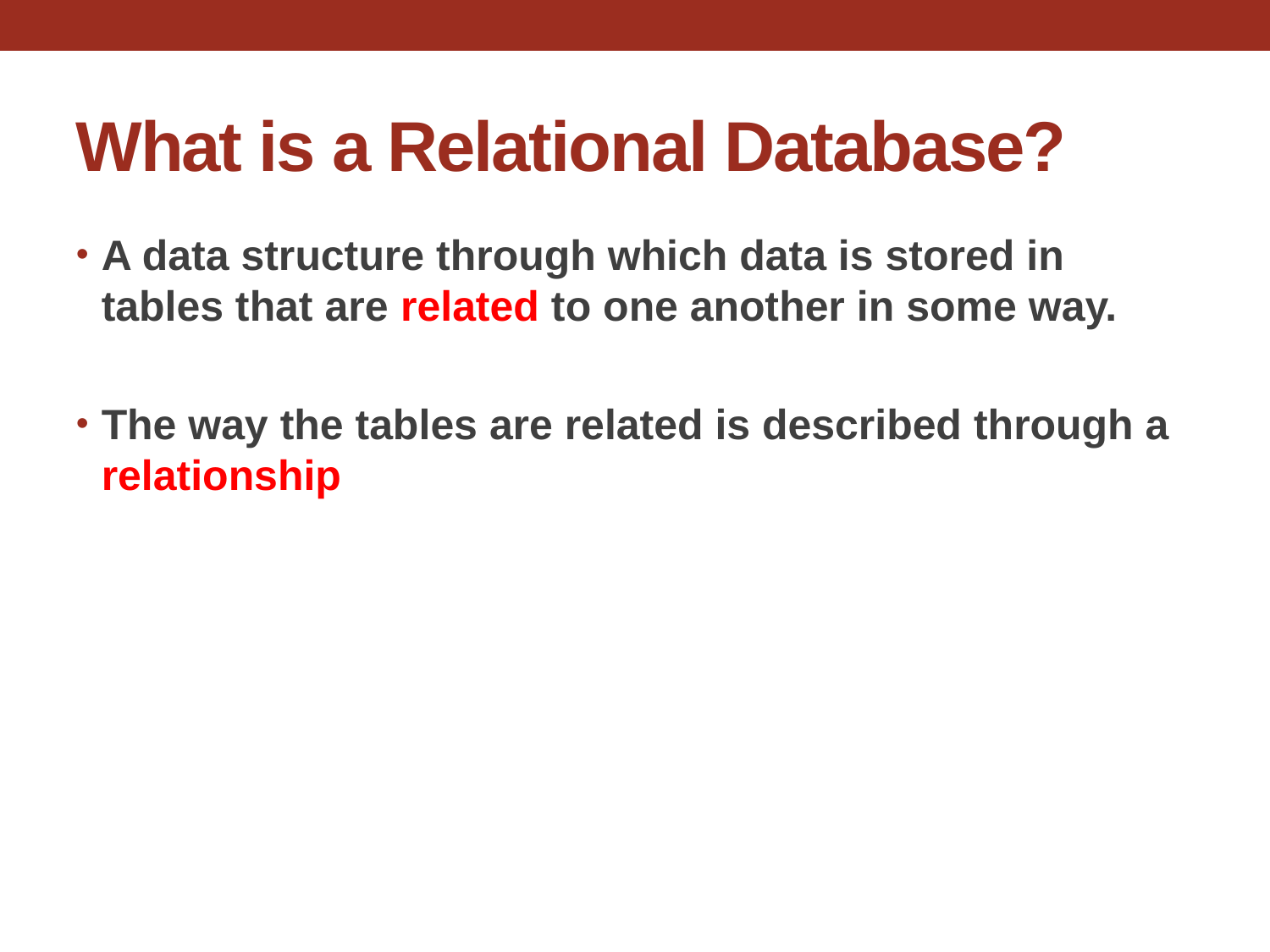

What is a Relational Database?
A data structure through which data is stored in tables that are related to one another in some way.

The way the tables are related is described through a relationship